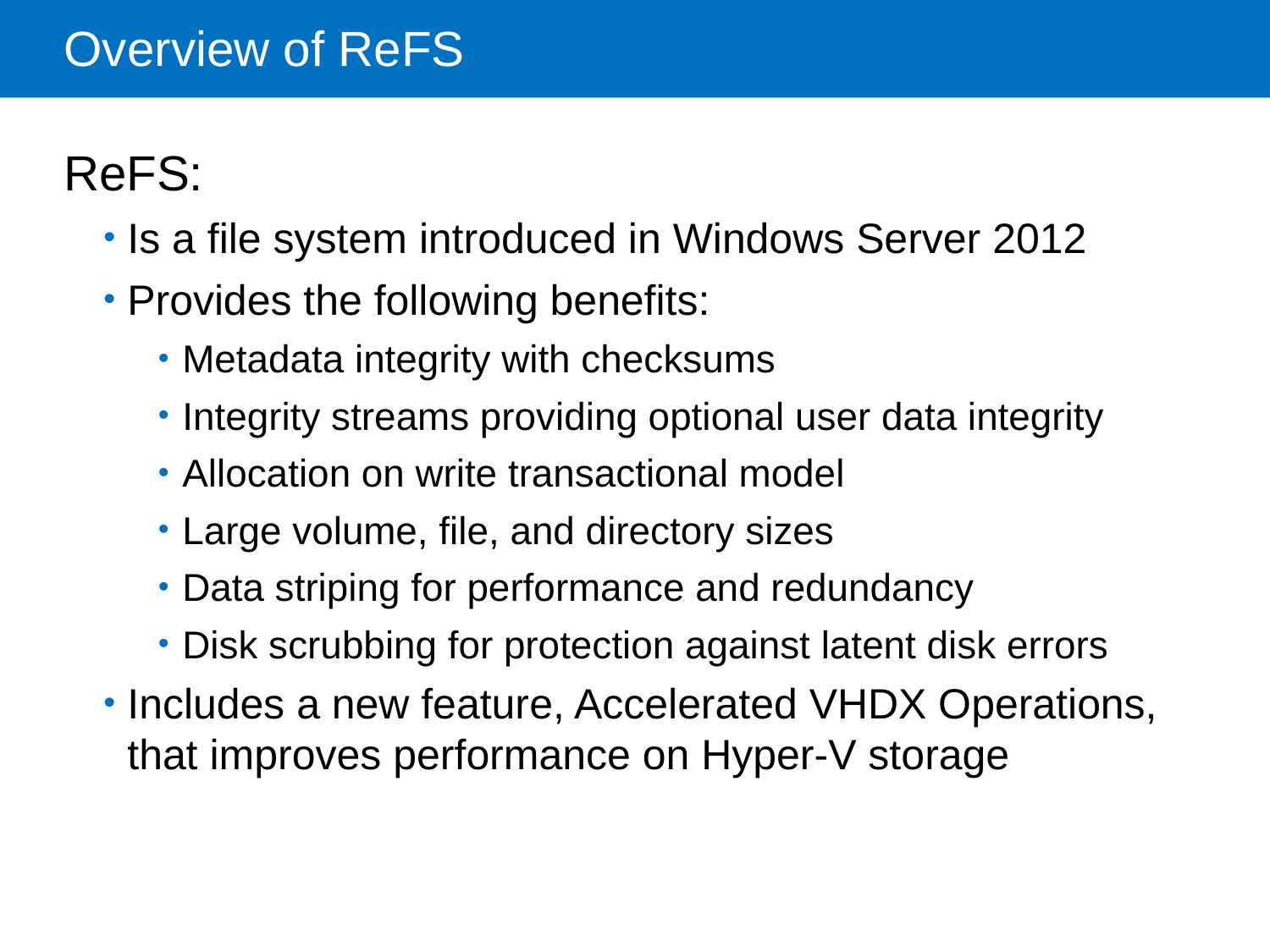

# Overview of ReFS
ReFS:
Is a file system introduced in Windows Server 2012
Provides the following benefits:
Metadata integrity with checksums
Integrity streams providing optional user data integrity
Allocation on write transactional model
Large volume, file, and directory sizes
Data striping for performance and redundancy
Disk scrubbing for protection against latent disk errors
Includes a new feature, Accelerated VHDX Operations, that improves performance on Hyper-V storage